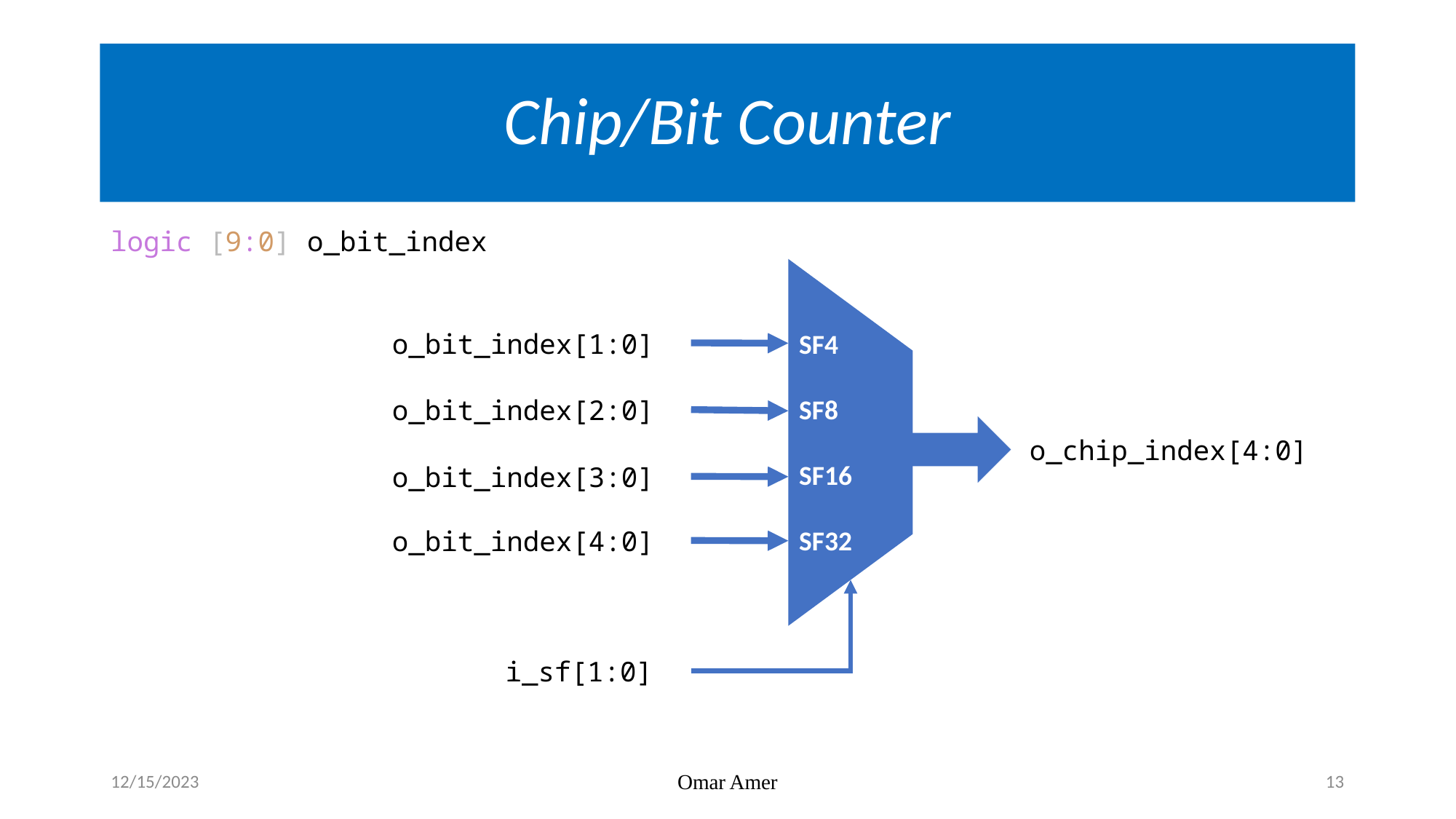

# Chip/Bit Counter
logic [9:0] o_bit_index
o_bit_index[1:0]
SF4

SF8

SF16

SF32

o_bit_index[2:0]

o_chip_index[4:0]
o_bit_index[3:0]
o_bit_index[4:0]
i_sf[1:0]
12/15/2023
Omar Amer
13